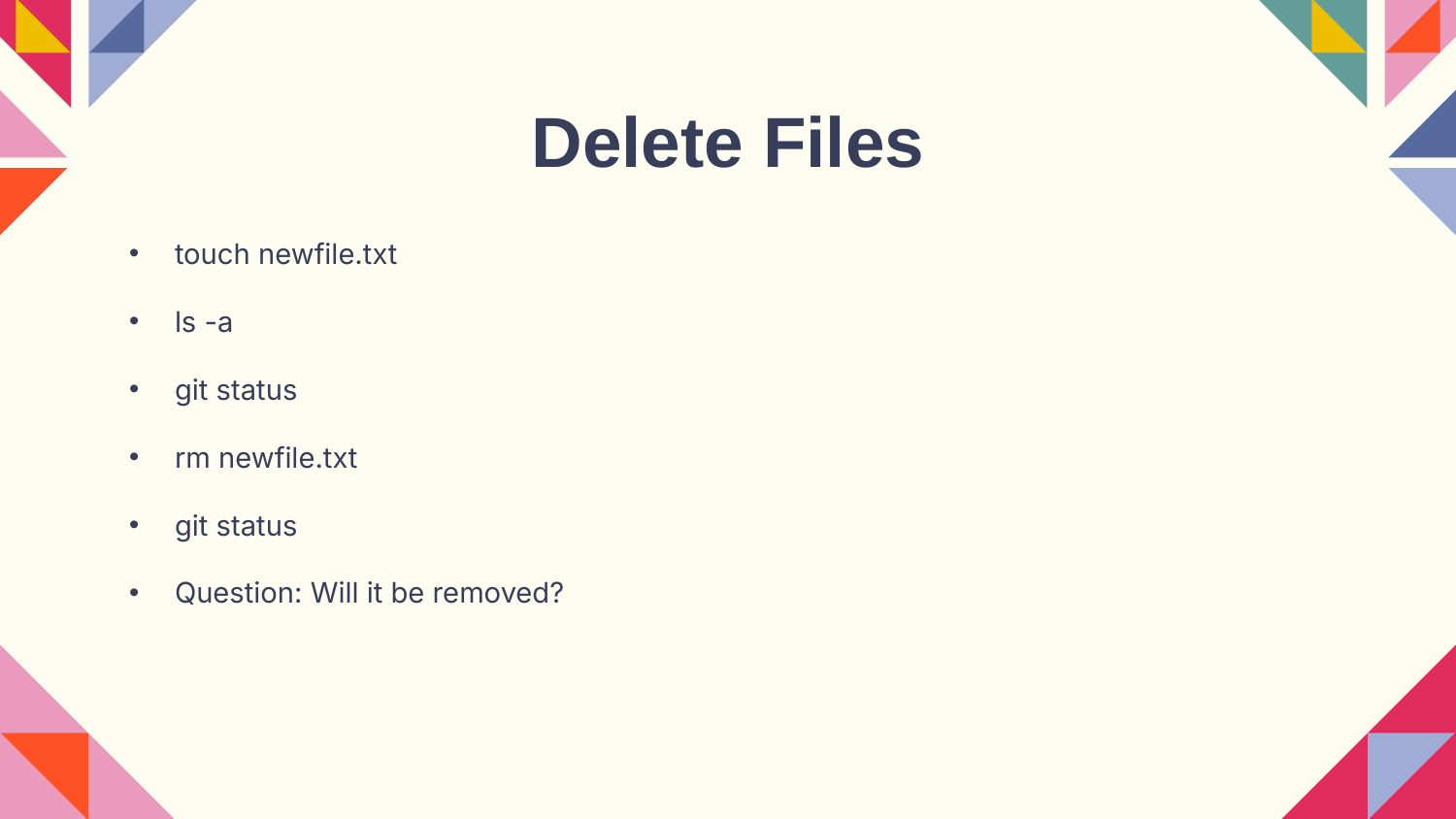

# Delete Files
touch newfile.txt

ls -a

git status

rm newfile.txt

git status

Question: Will it be removed?